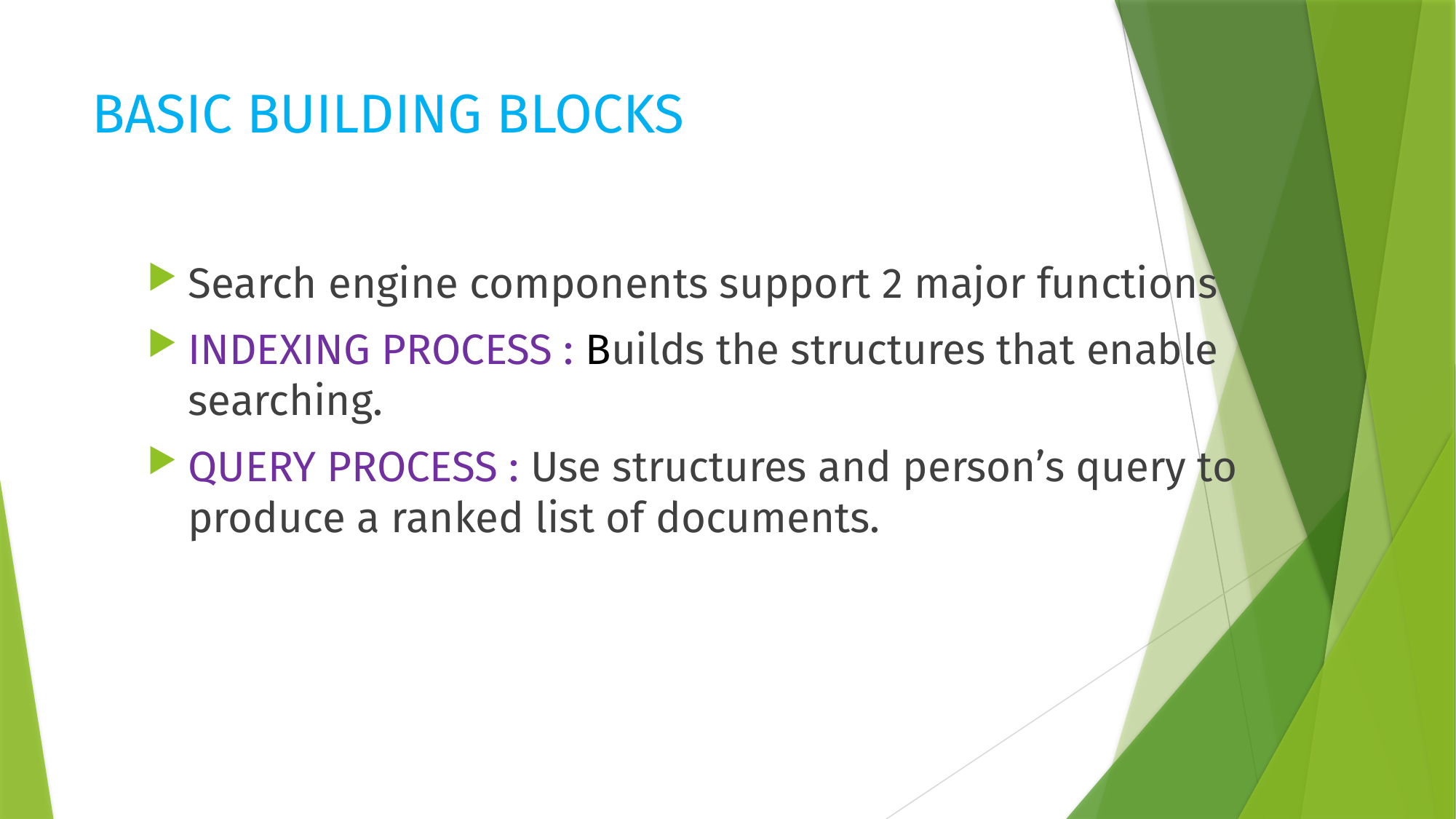

# BASIC BUILDING BLOCKS
Search engine components support 2 major functions
INDEXING PROCESS : Builds the structures that enable searching.
QUERY PROCESS : Use structures and person’s query to produce a ranked list of documents.